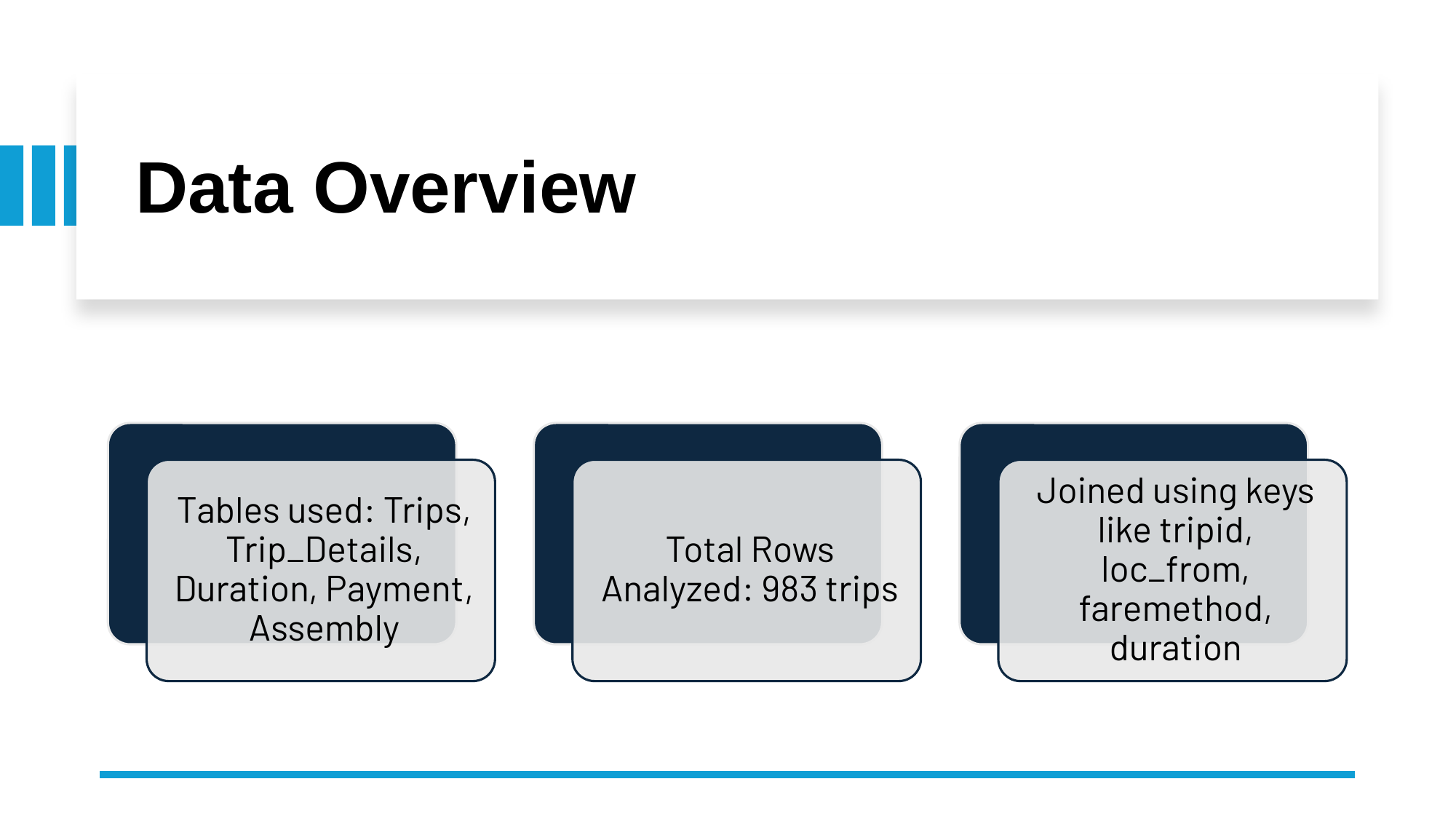

# Data Overview

Tables used: Trips, Trip_Details, Duration, Payment, Assembly
Total Rows Analyzed: 983 trips
Joined using keys like tripid, loc_from, faremethod, duration